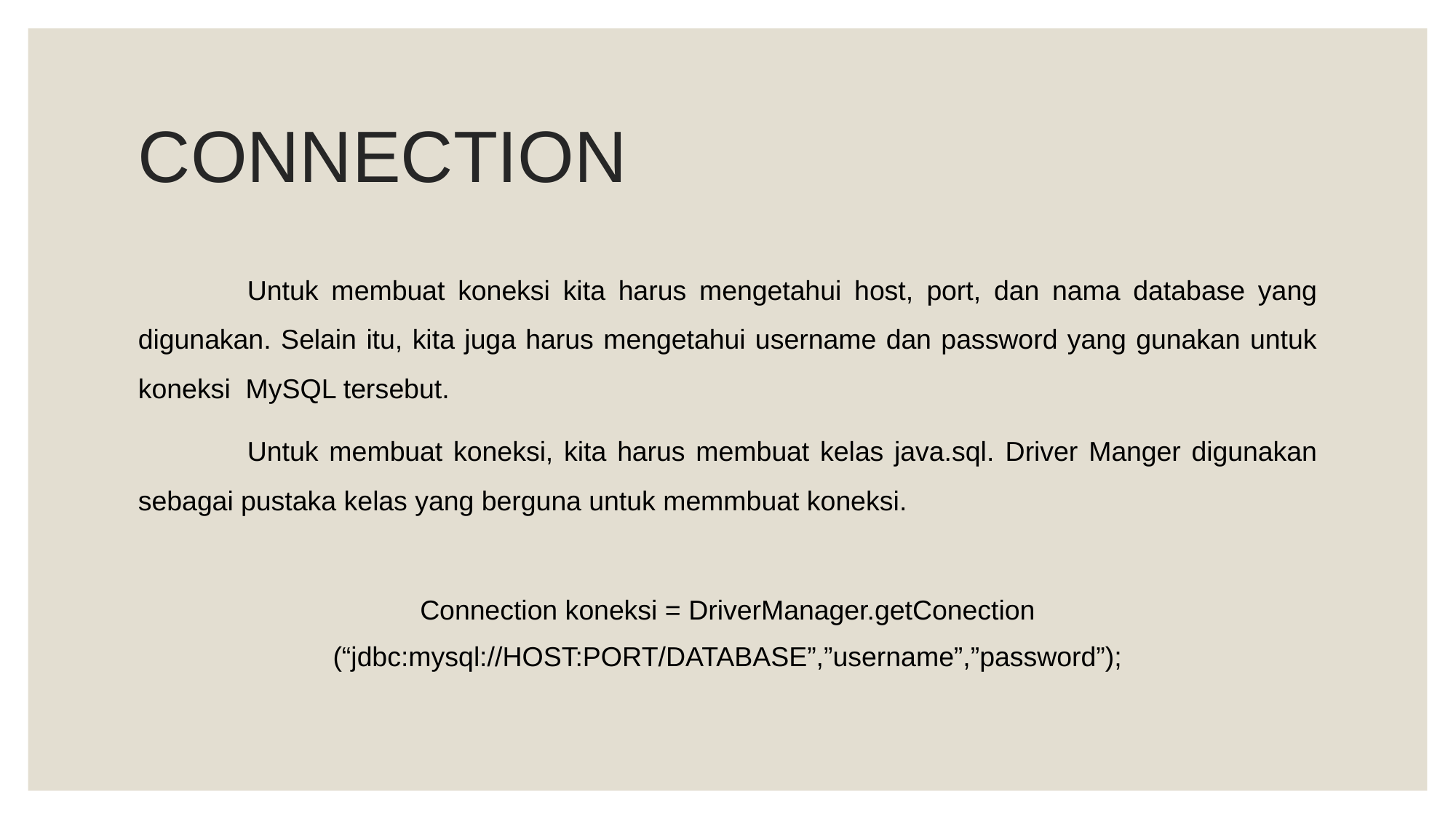

# CONNECTION
	Untuk membuat koneksi kita harus mengetahui host, port, dan nama database yang digunakan. Selain itu, kita juga harus mengetahui username dan password yang gunakan untuk koneksi  MySQL tersebut.
	Untuk membuat koneksi, kita harus membuat kelas java.sql. Driver Manger digunakan sebagai pustaka kelas yang berguna untuk memmbuat koneksi.

Connection koneksi = DriverManager.getConection
(“jdbc:mysql://HOST:PORT/DATABASE”,”username”,”password”);